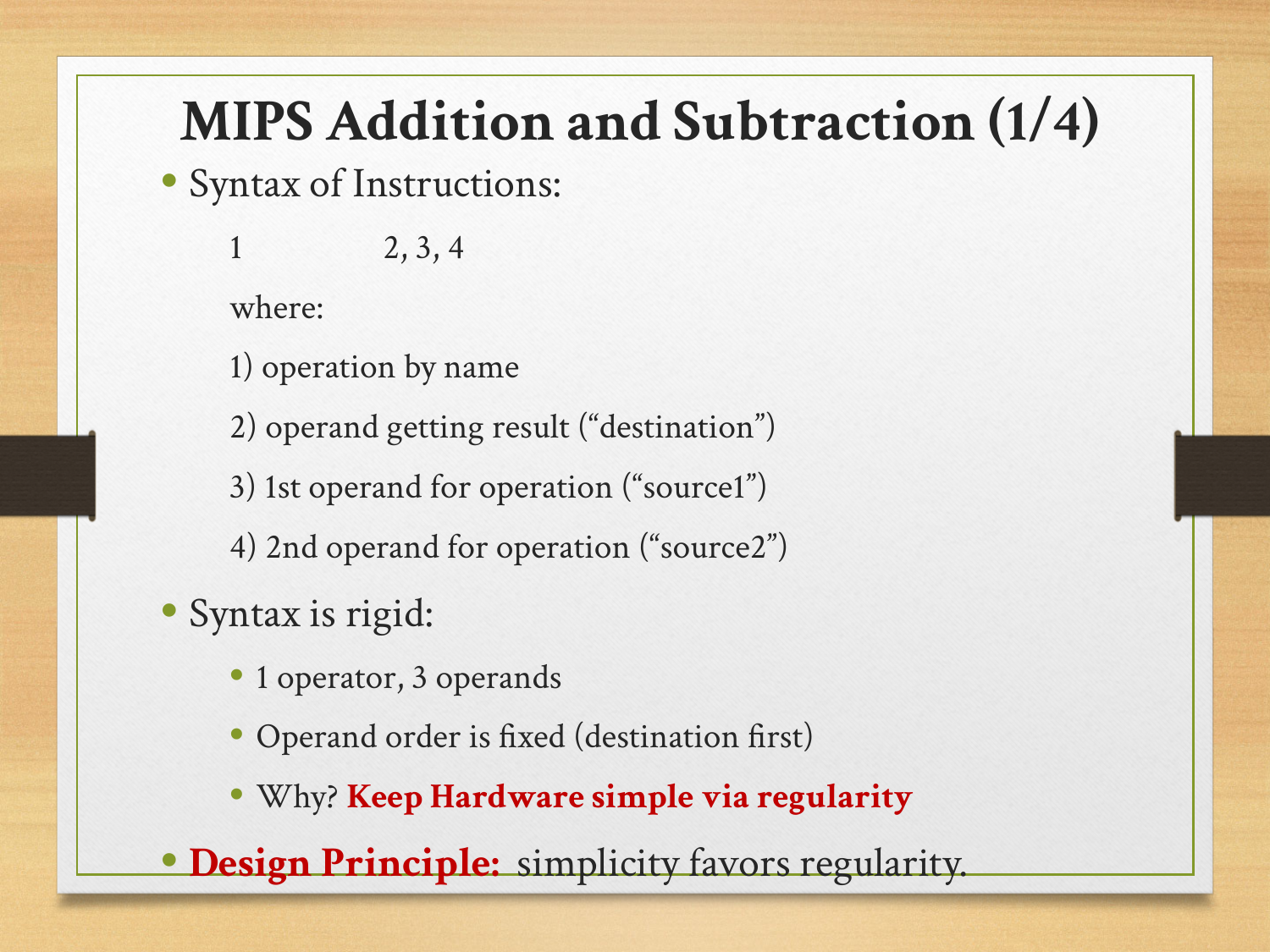

MIPS Addition and Subtraction (1/4)
Syntax of Instructions:
1		2, 3, 4
where:
1) operation by name
2) operand getting result (“destination”)
3) 1st operand for operation (“source1”)
4) 2nd operand for operation (“source2”)
Syntax is rigid:
1 operator, 3 operands
Operand order is fixed (destination first)
Why? Keep Hardware simple via regularity
Design Principle:  simplicity favors regularity.